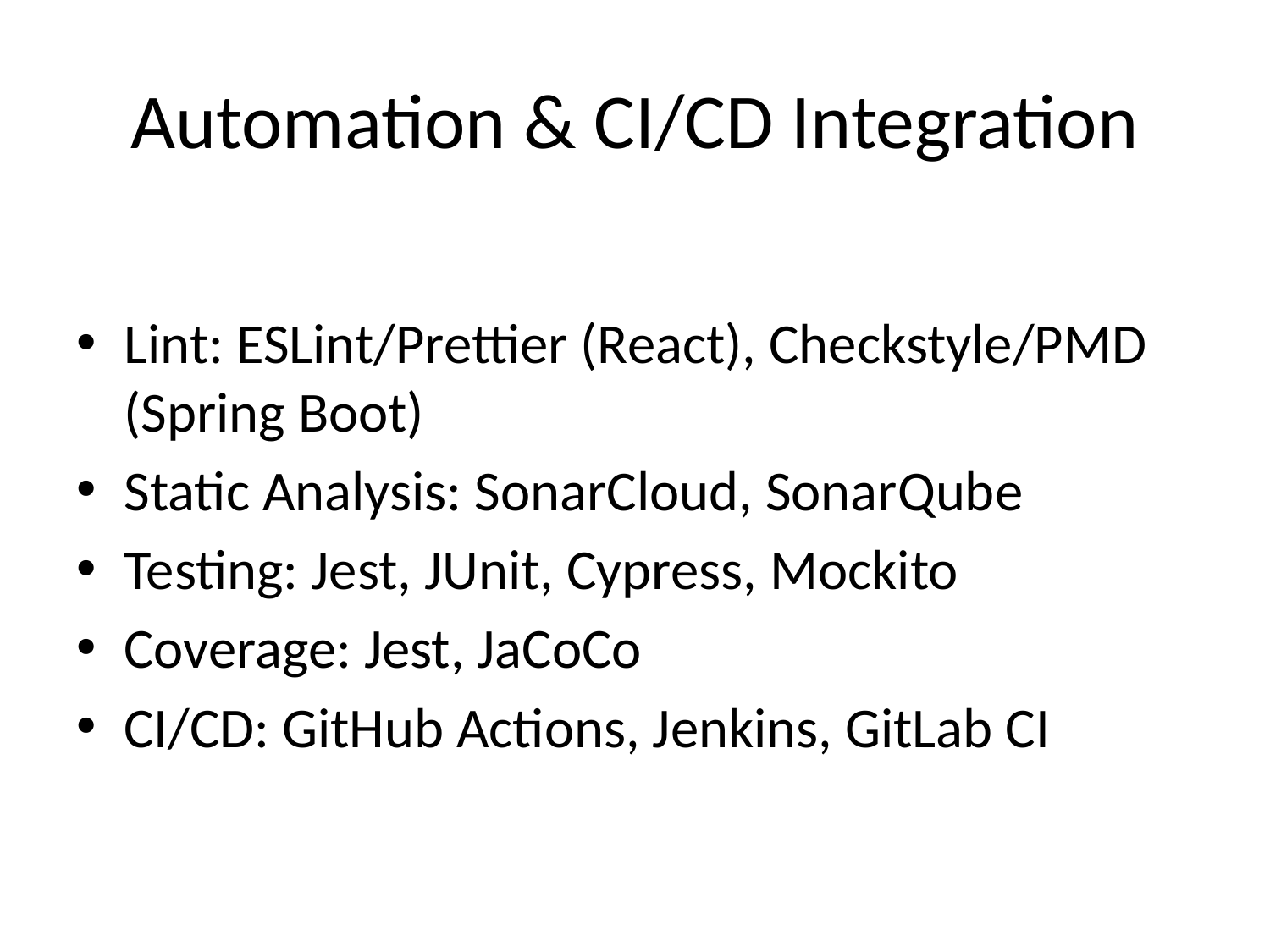

# Automation & CI/CD Integration

Lint: ESLint/Prettier (React), Checkstyle/PMD (Spring Boot)
Static Analysis: SonarCloud, SonarQube
Testing: Jest, JUnit, Cypress, Mockito
Coverage: Jest, JaCoCo
CI/CD: GitHub Actions, Jenkins, GitLab CI